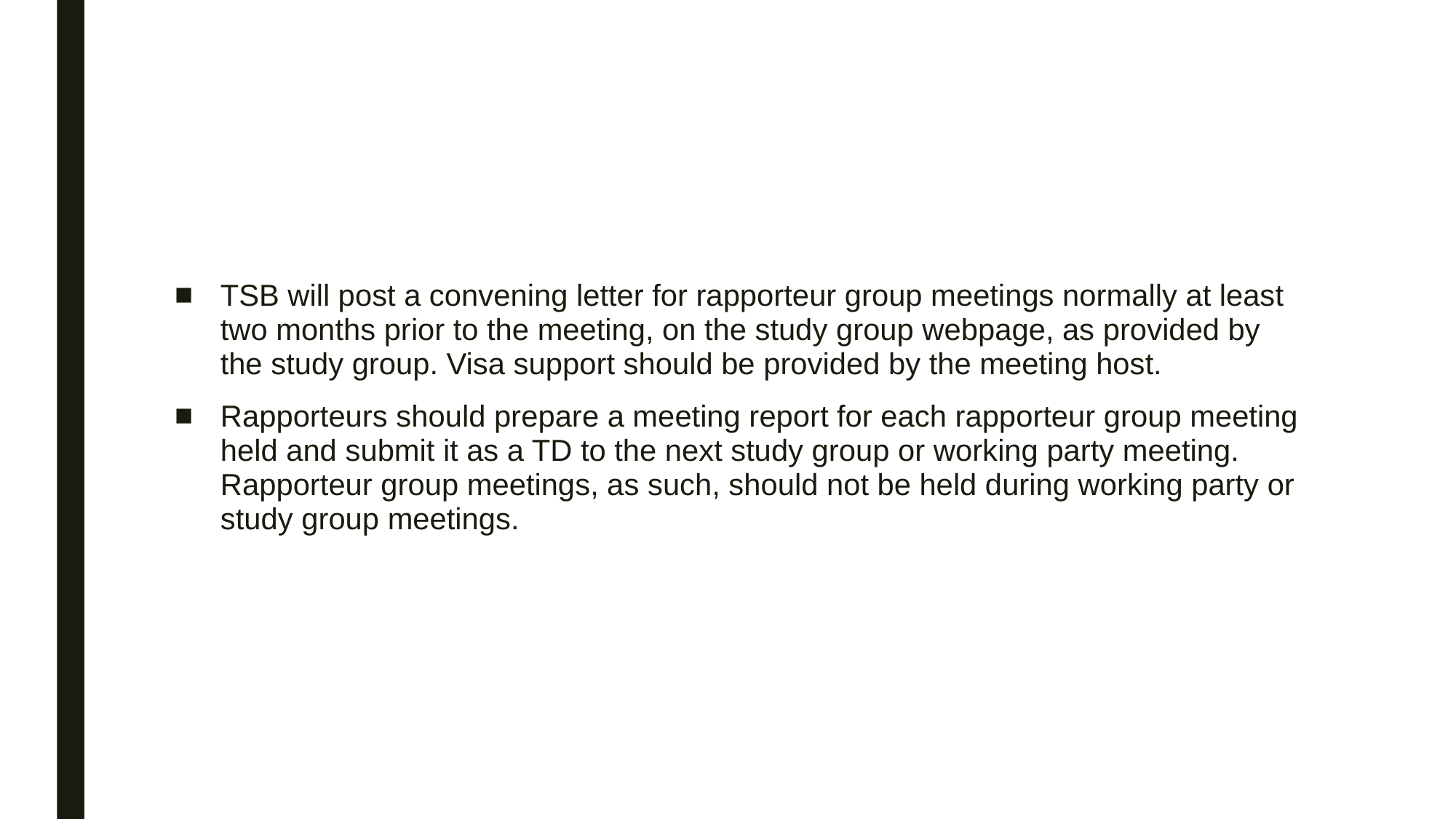

#
TSB will post a convening letter for rapporteur group meetings normally at least two months prior to the meeting, on the study group webpage, as provided by the study group. Visa support should be provided by the meeting host.
Rapporteurs should prepare a meeting report for each rapporteur group meeting held and submit it as a TD to the next study group or working party meeting. Rapporteur group meetings, as such, should not be held during working party or study group meetings.